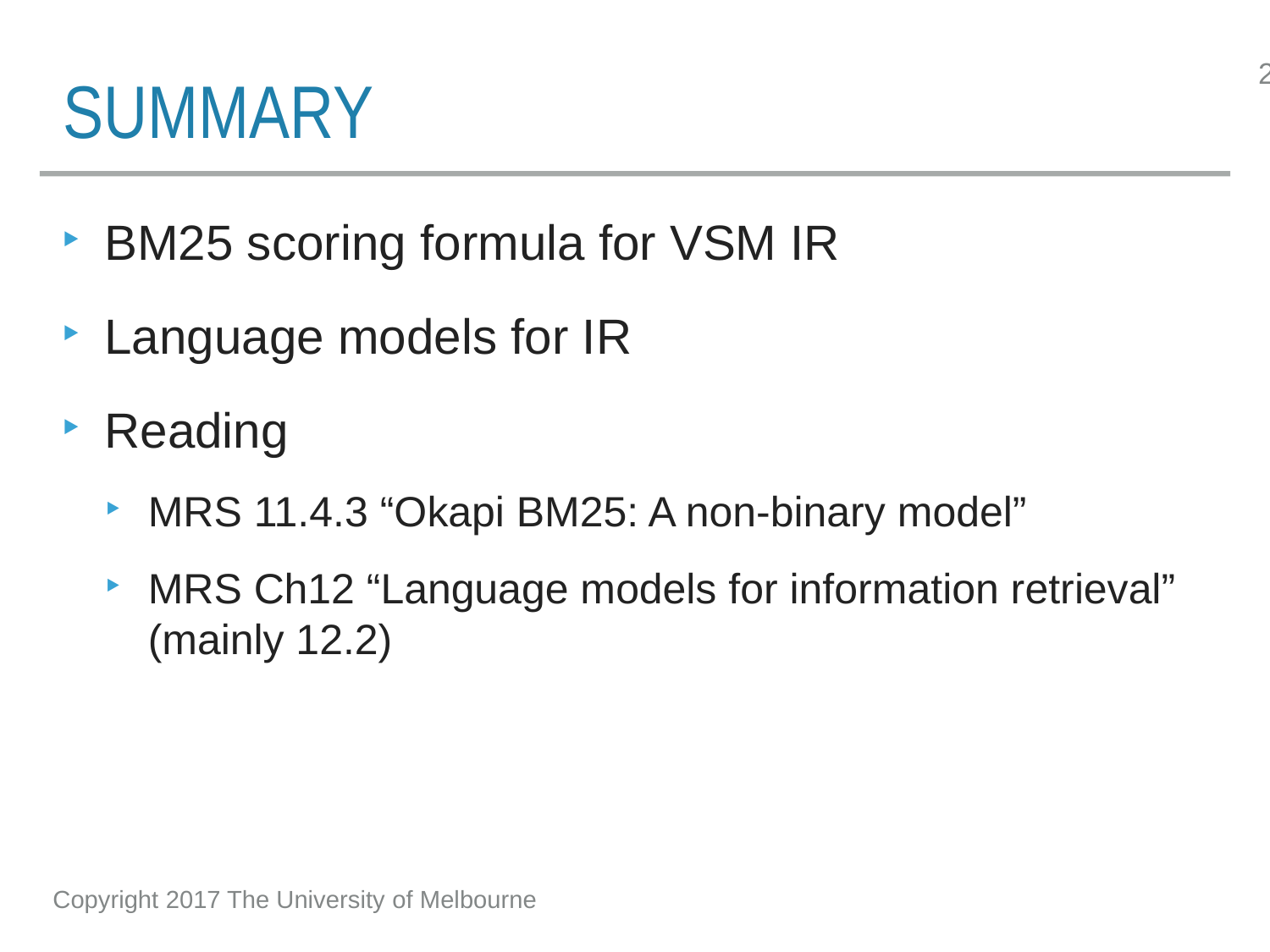

# Summary
BM25 scoring formula for VSM IR
Language models for IR
Reading
MRS 11.4.3 “Okapi BM25: A non-binary model”
MRS Ch12 “Language models for information retrieval” (mainly 12.2)